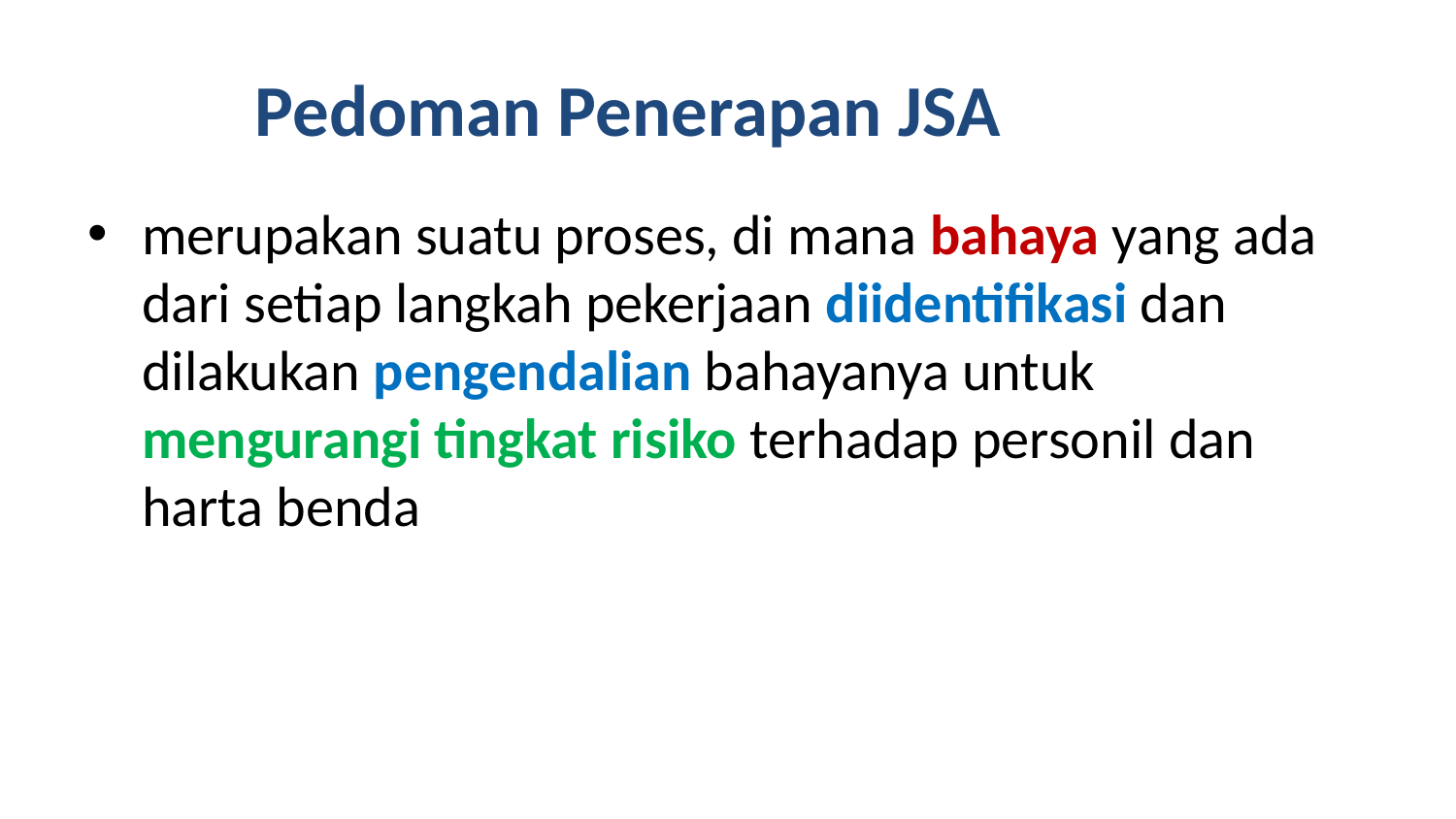

# Pedoman Penerapan JSA
02
merupakan suatu proses, di mana bahaya yang ada dari setiap langkah pekerjaan diidentifikasi dan dilakukan pengendalian bahayanya untuk mengurangi tingkat risiko terhadap personil dan harta benda

4